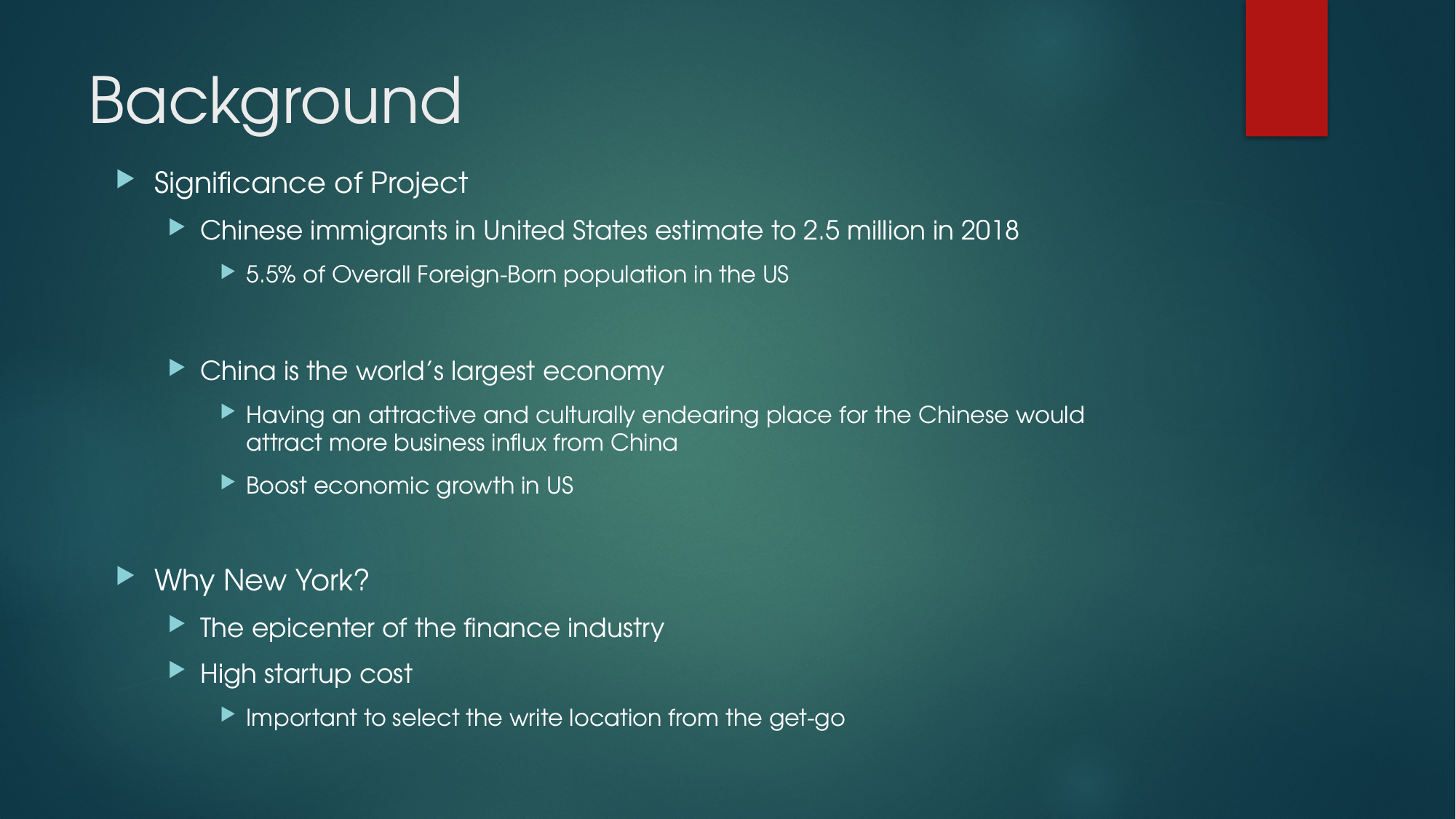

# Background
Significance of Project
Chinese immigrants in United States estimate to 2.5 million in 2018
5.5% of Overall Foreign-Born population in the US

China is the world’s largest economy
Having an attractive and culturally endearing place for the Chinese would attract more business influx from China
Boost economic growth in US

Why New York?
The epicenter of the finance industry
High startup cost
Important to select the write location from the get-go